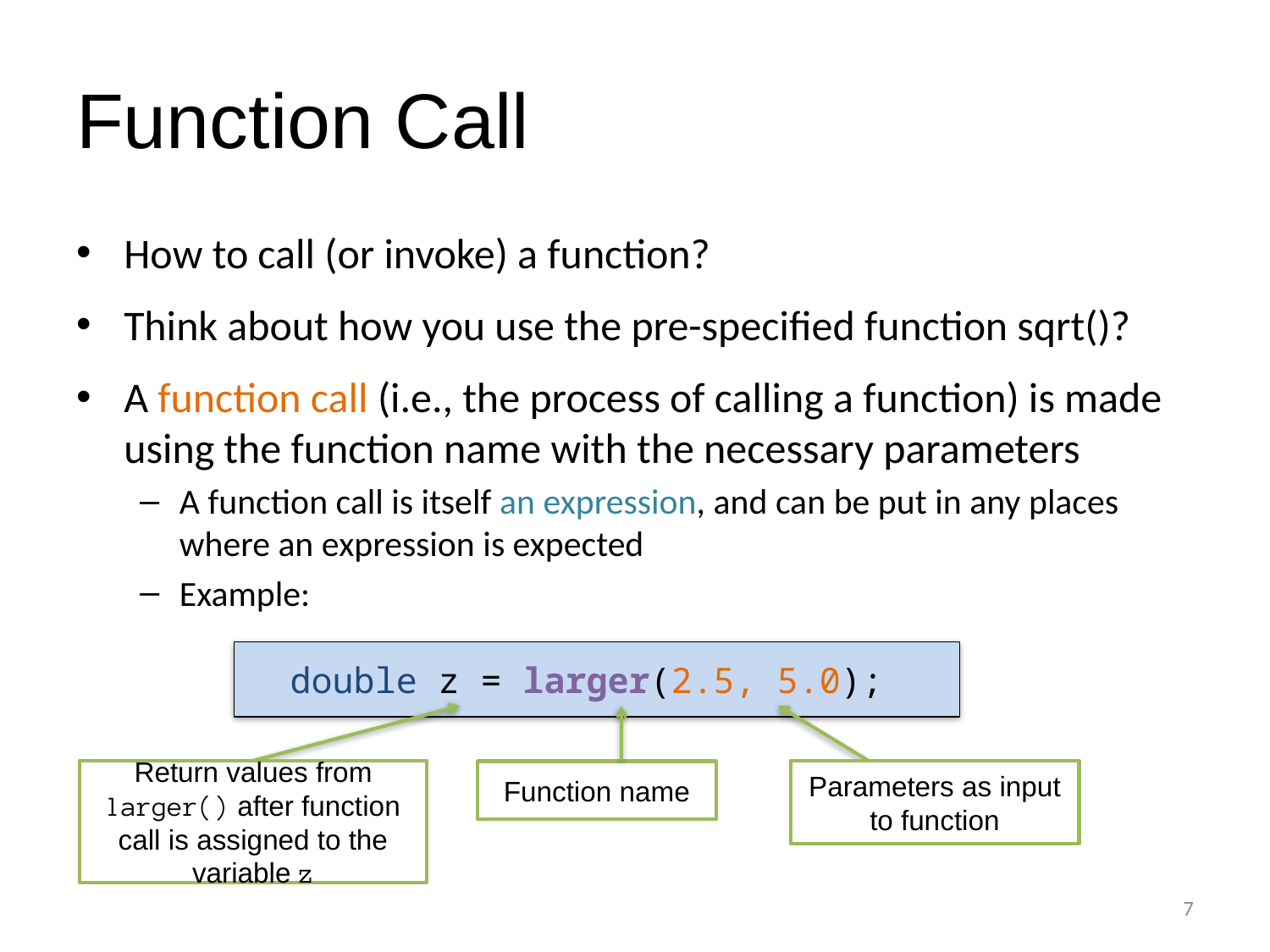

# Function Call
How to call (or invoke) a function?
Think about how you use the pre-specified function sqrt()?
A function call (i.e., the process of calling a function) is made using the function name with the necessary parameters
A function call is itself an expression, and can be put in any places where an expression is expected
Example:

double z = larger(2.5, 5.0);
Return values from larger() after function call is assigned to the variable z
Parameters as input to function
Function name
7